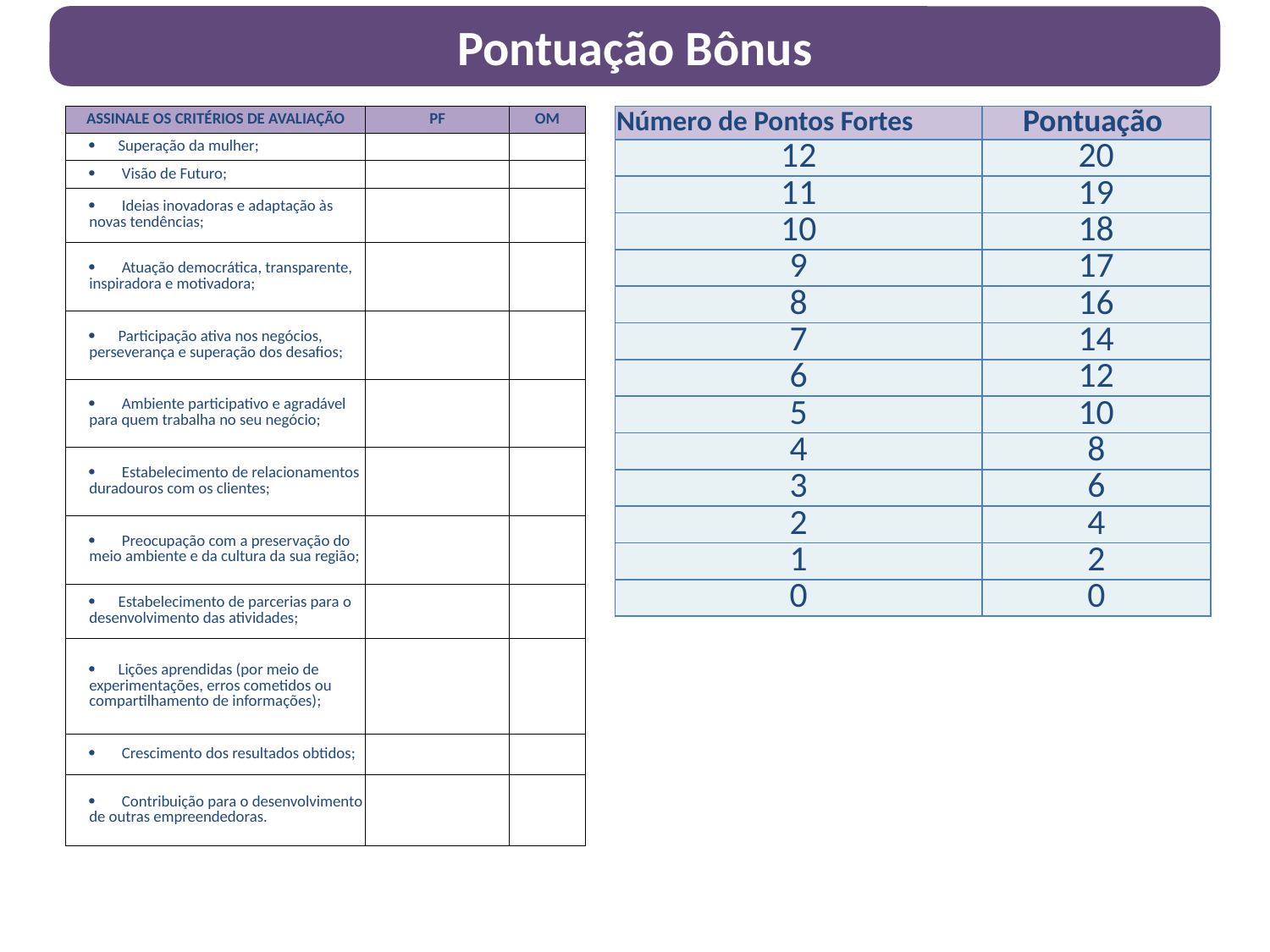

Pontuação Bônus
| ASSINALE OS CRITÉRIOS DE AVALIAÇÃO | PF | OM |
| --- | --- | --- |
| Superação da mulher; |  |  |
| Visão de Futuro; |  |  |
| Ideias inovadoras e adaptação às novas tendências; |  |  |
| Atuação democrática, transparente, inspiradora e motivadora; |  |  |
| Participação ativa nos negócios, perseverança e superação dos desafios; |  |  |
| Ambiente participativo e agradável para quem trabalha no seu negócio; |  |  |
| Estabelecimento de relacionamentos duradouros com os clientes; |  |  |
| Preocupação com a preservação do meio ambiente e da cultura da sua região; |  |  |
| Estabelecimento de parcerias para o desenvolvimento das atividades; |  |  |
| Lições aprendidas (por meio de experimentações, erros cometidos ou compartilhamento de informações); |  |  |
| Crescimento dos resultados obtidos; |  |  |
| Contribuição para o desenvolvimento de outras empreendedoras. |  |  |
| Número de Pontos Fortes | Pontuação |
| --- | --- |
| 12 | 20 |
| 11 | 19 |
| 10 | 18 |
| 9 | 17 |
| 8 | 16 |
| 7 | 14 |
| 6 | 12 |
| 5 | 10 |
| 4 | 8 |
| 3 | 6 |
| 2 | 4 |
| 1 | 2 |
| 0 | 0 |